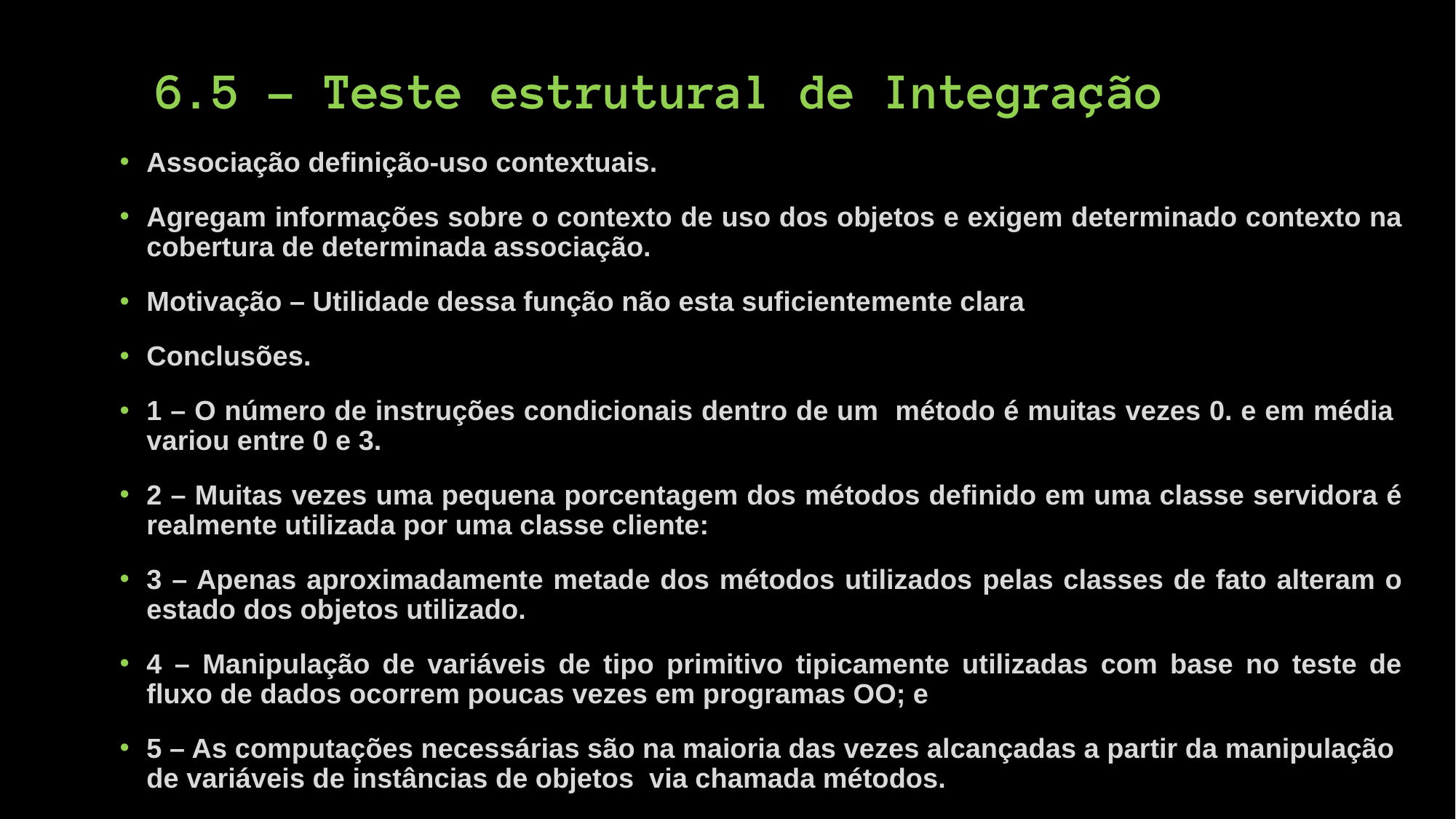

# 6.5 – Teste estrutural de Integração
Associação definição-uso contextuais.
Agregam informações sobre o contexto de uso dos objetos e exigem determinado contexto na cobertura de determinada associação.
Motivação – Utilidade dessa função não esta suficientemente clara
Conclusões.
1 – O número de instruções condicionais dentro de um  método é muitas vezes 0. e em média  variou entre 0 e 3.
2 – Muitas vezes uma pequena porcentagem dos métodos definido em uma classe servidora é realmente utilizada por uma classe cliente:
3 – Apenas aproximadamente metade dos métodos utilizados pelas classes de fato alteram o estado dos objetos utilizado.
4 – Manipulação de variáveis de tipo primitivo tipicamente utilizadas com base no teste de fluxo de dados ocorrem poucas vezes em programas OO; e
5 – As computações necessárias são na maioria das vezes alcançadas a partir da manipulação  de variáveis de instâncias de objetos  via chamada métodos.